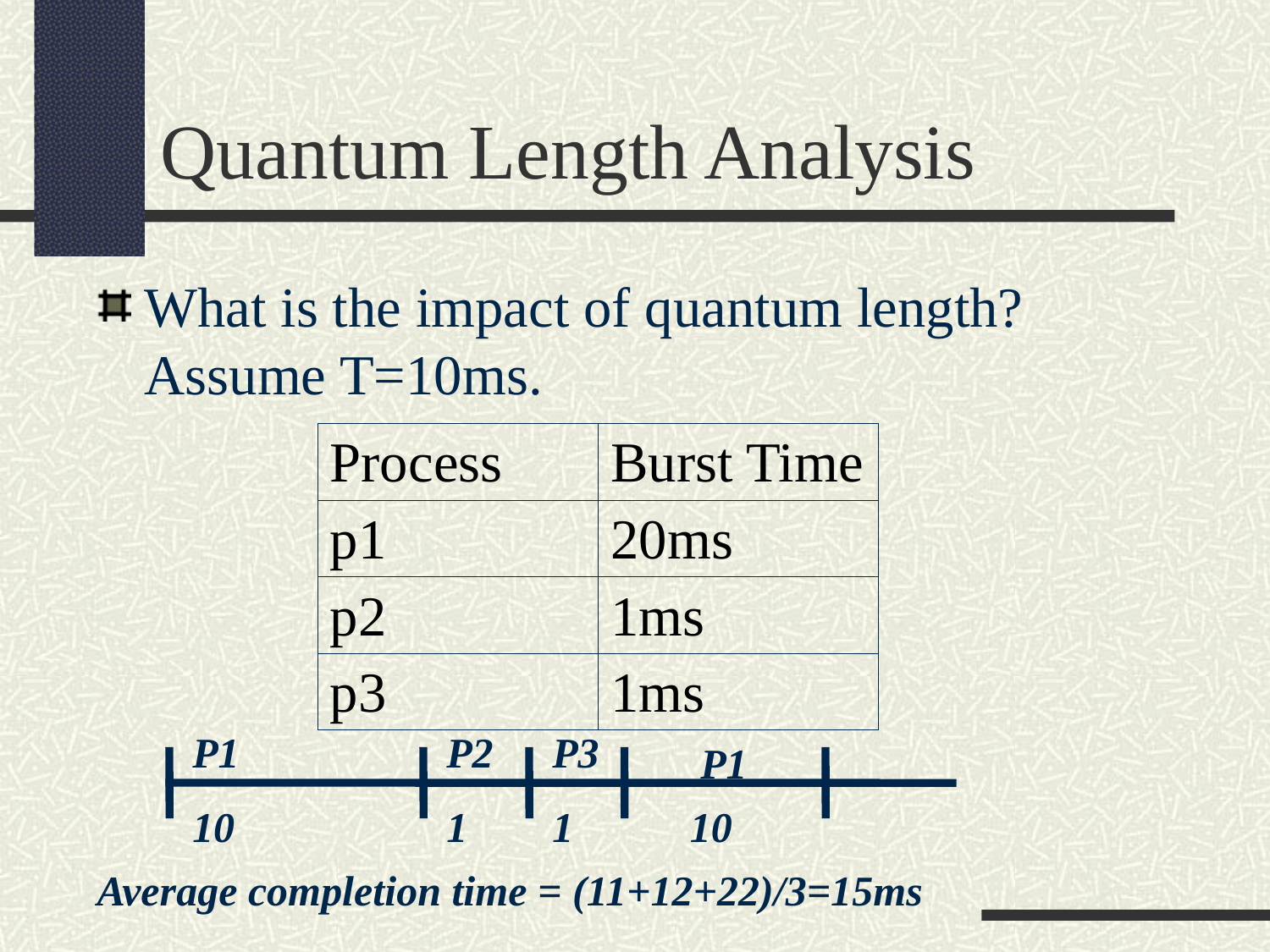

Quantum Length Analysis
What is the impact of quantum length? Assume T=10ms.
| Process | Burst Time |
| --- | --- |
| p1 | 20ms |
| p2 | 1ms |
| p3 | 1ms |
P1
P2
P3
P1

10
1
1
10
Average completion time = (11+12+22)/3=15ms